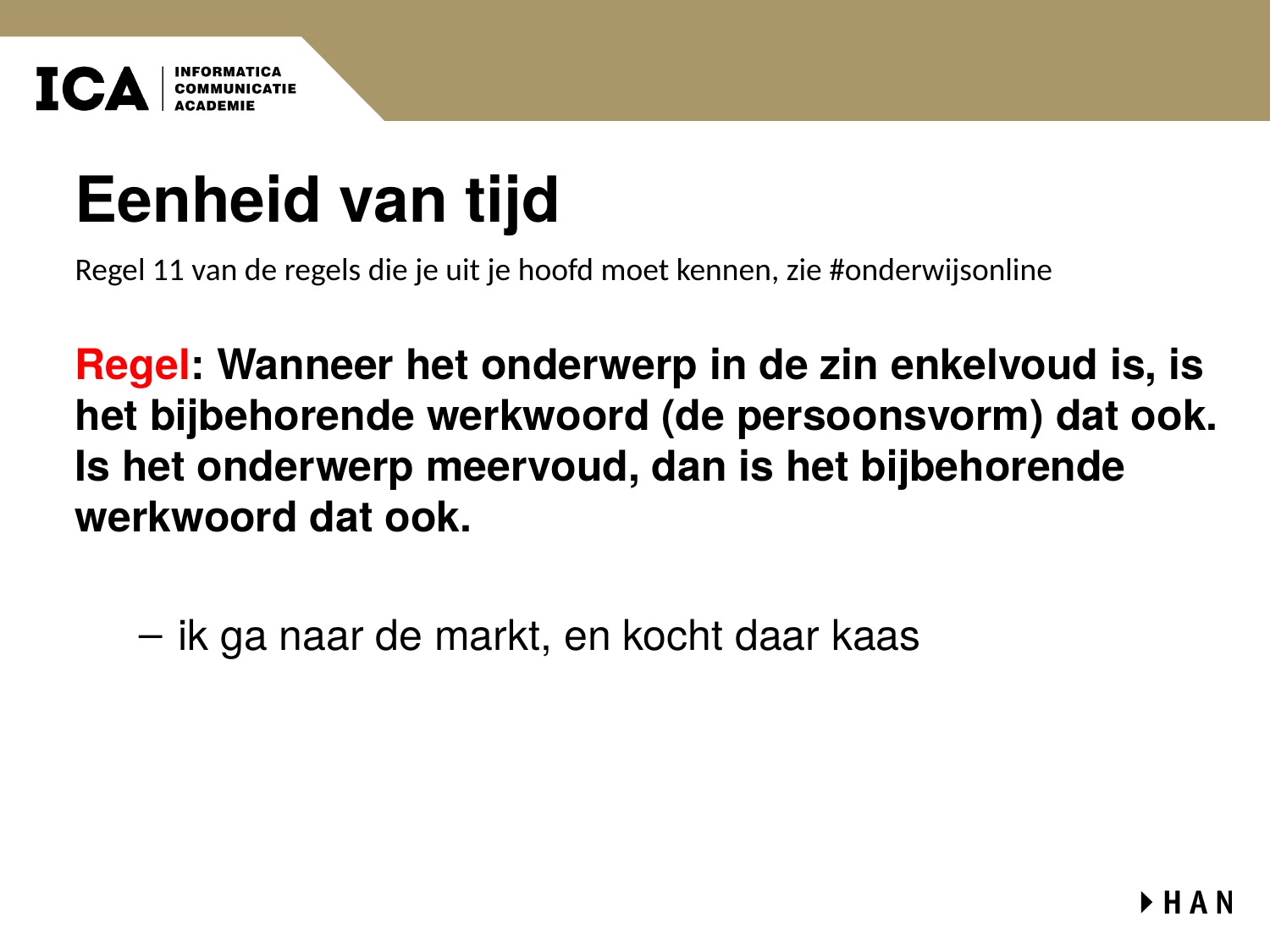

# Eenheid van tijd
Regel 11 van de regels die je uit je hoofd moet kennen, zie #onderwijsonline
Regel: Wanneer het onderwerp in de zin enkelvoud is, is het bijbehorende werkwoord (de persoonsvorm) dat ook. Is het onderwerp meervoud, dan is het bijbehorende werkwoord dat ook.

ik ga naar de markt, en kocht daar kaas